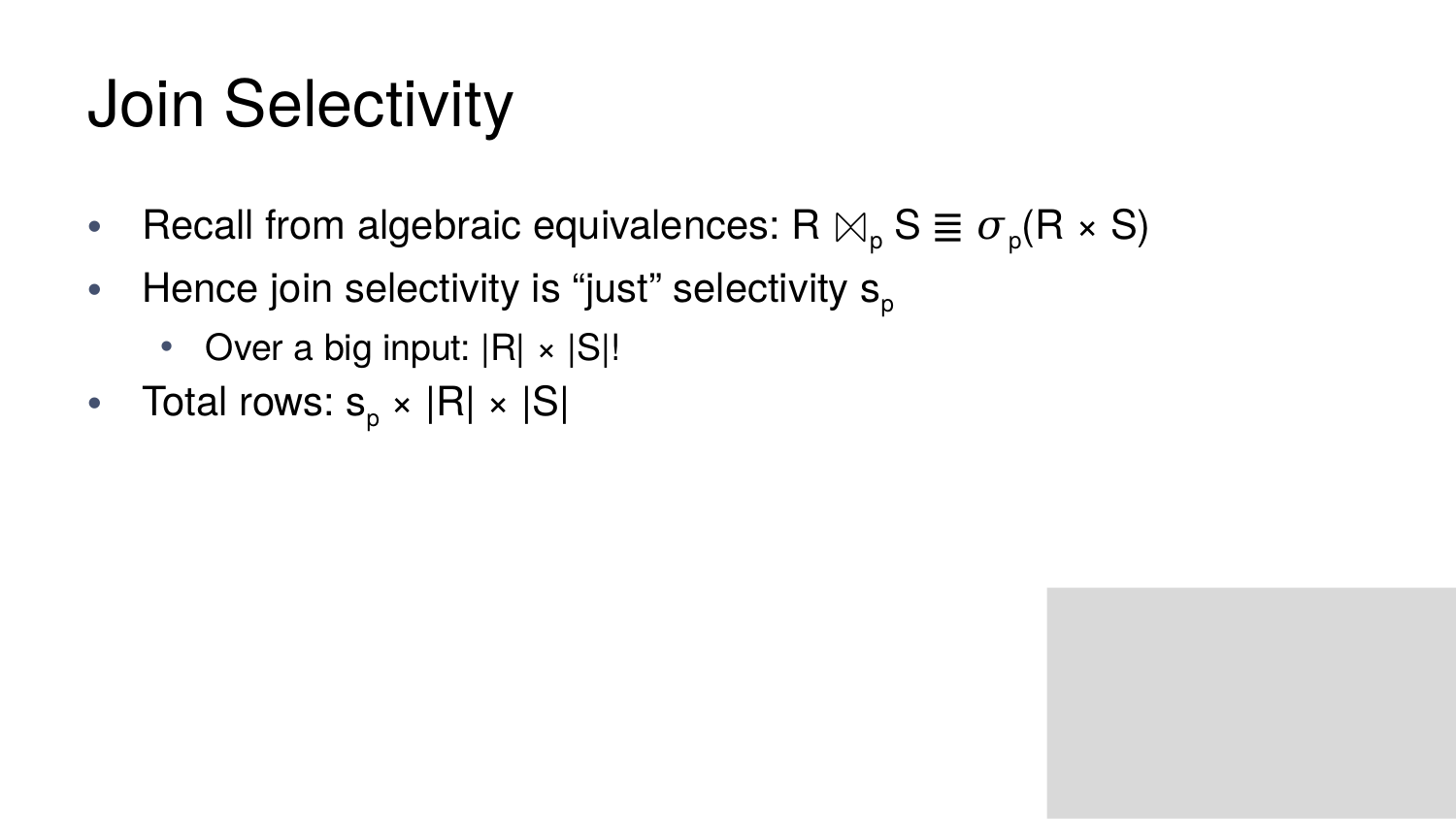

# Join Selectivity
Recall from algebraic equivalences: R ⨝p S ≣ 𝜎p(R × S)
Hence join selectivity is “just” selectivity sp
Over a big input: |R| × |S|!
Total rows: sp × |R| × |S|